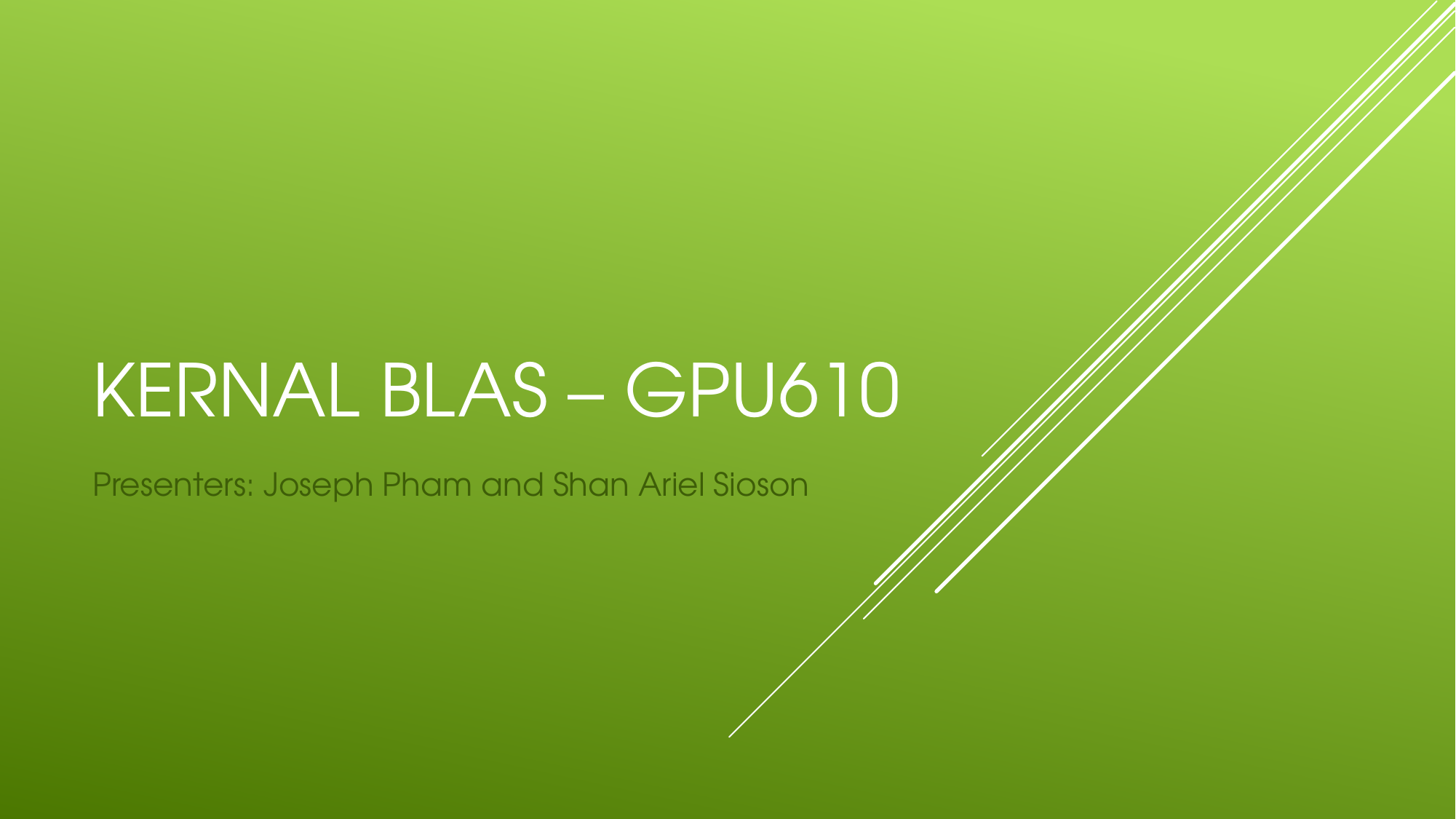

# KERNAL BLAS – GPU610
Presenters: Joseph Pham and Shan Ariel Sioson